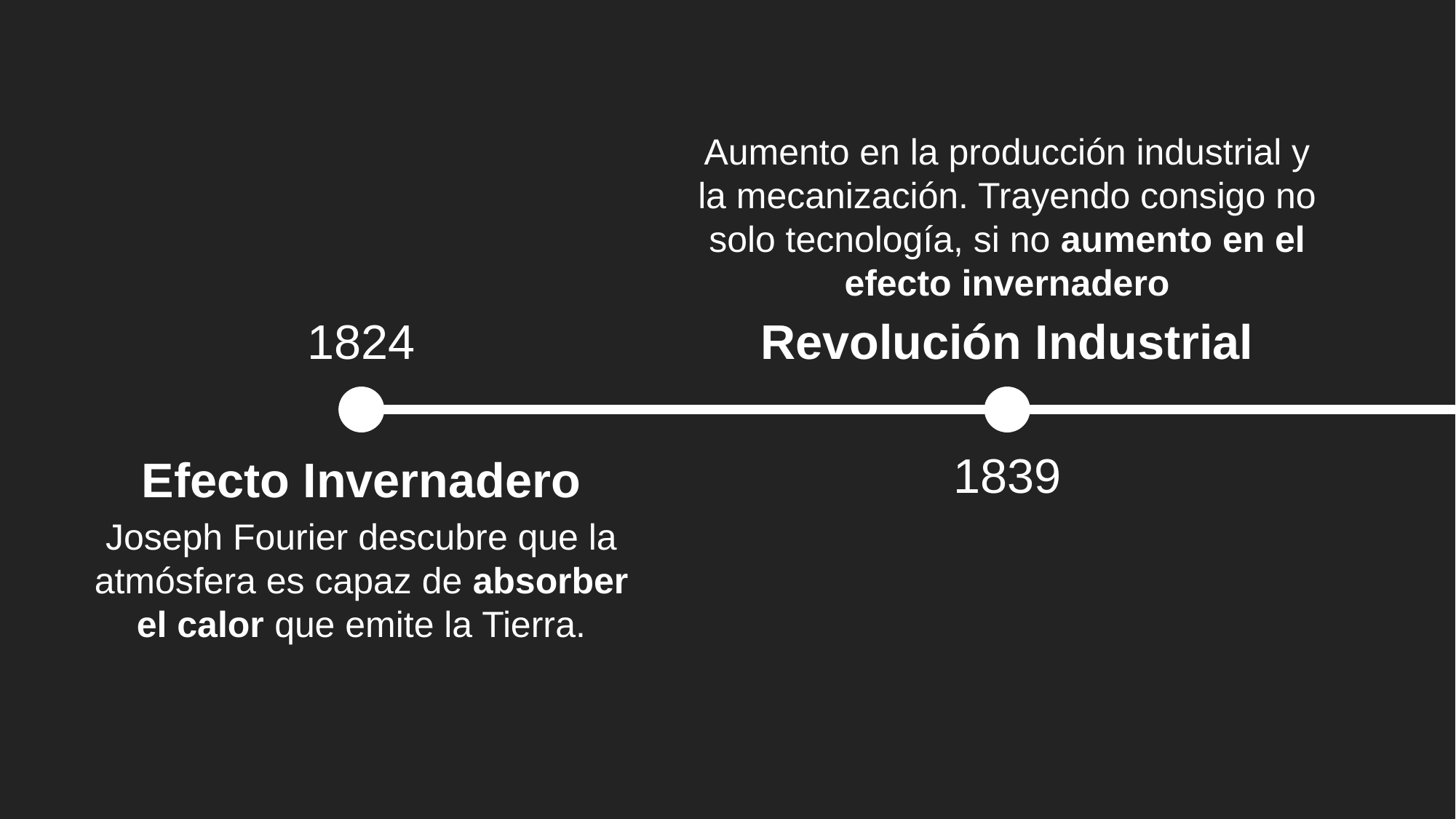

Aumento en la producción industrial y la mecanización. Trayendo consigo no solo tecnología, si no aumento en el efecto invernadero
1824
Revolución Industrial

1839
Efecto Invernadero
Joseph Fourier descubre que la atmósfera es capaz de absorber el calor que emite la Tierra.